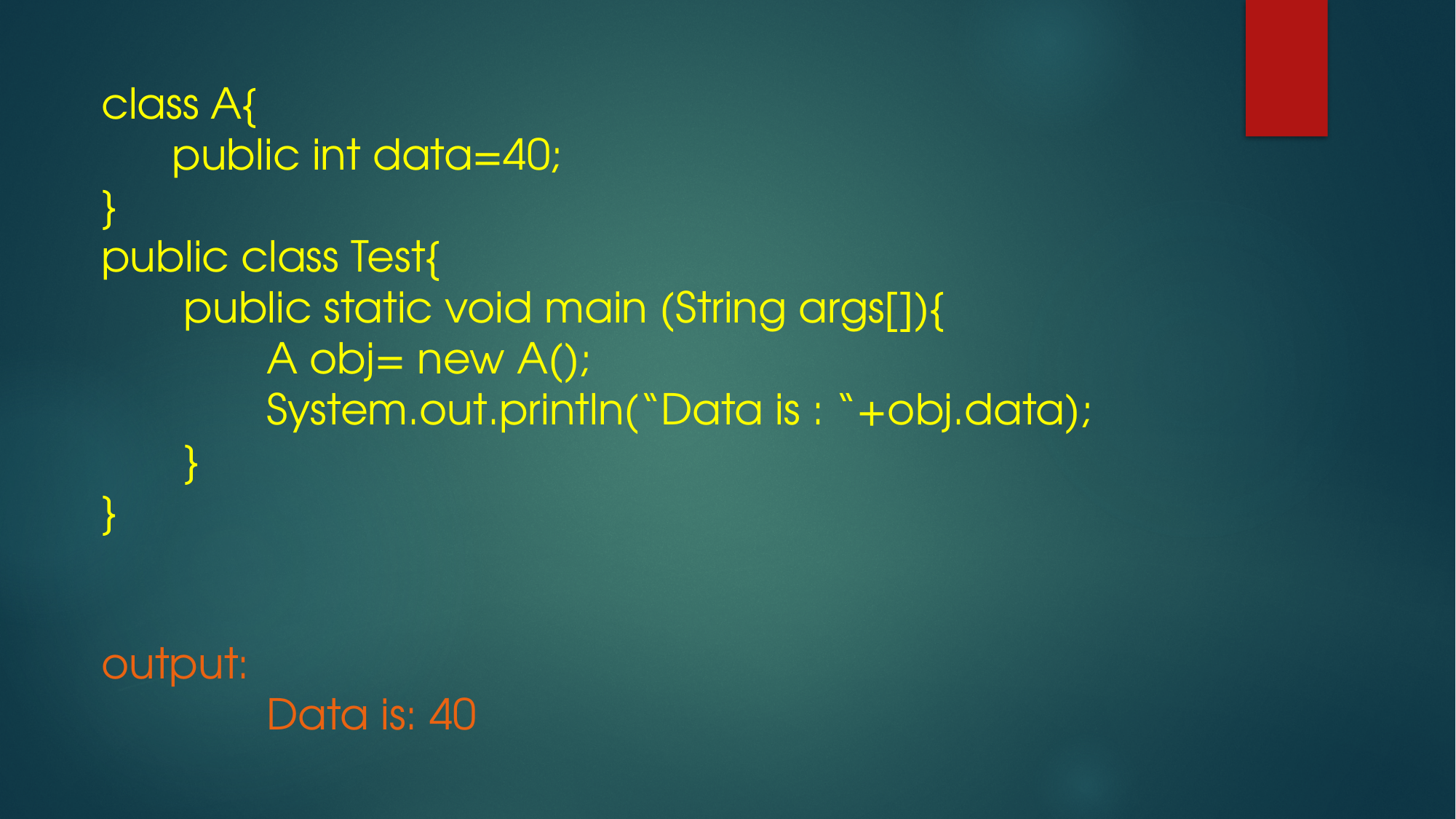

# class A{ public int data=40; } public class Test{ public static void main (String args[]){ A obj= new A(); System.out.println(“Data is : “+obj.data); } } output: Data is: 40